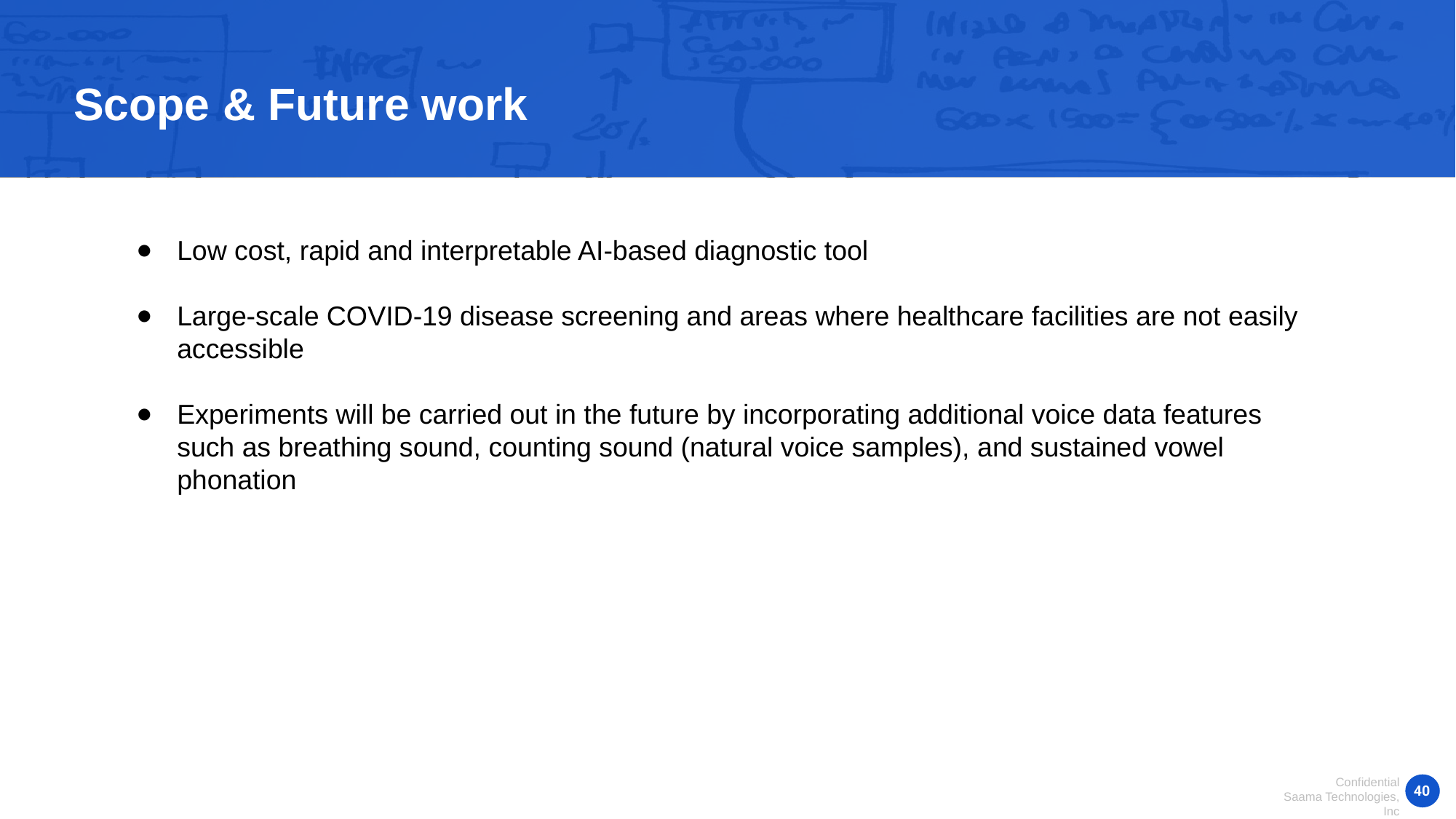

Scope & Future work
Low cost, rapid and interpretable AI-based diagnostic tool

Large-scale COVID-19 disease screening and areas where healthcare facilities are not easily accessible

Experiments will be carried out in the future by incorporating additional voice data features such as breathing sound, counting sound (natural voice samples), and sustained vowel phonation

40